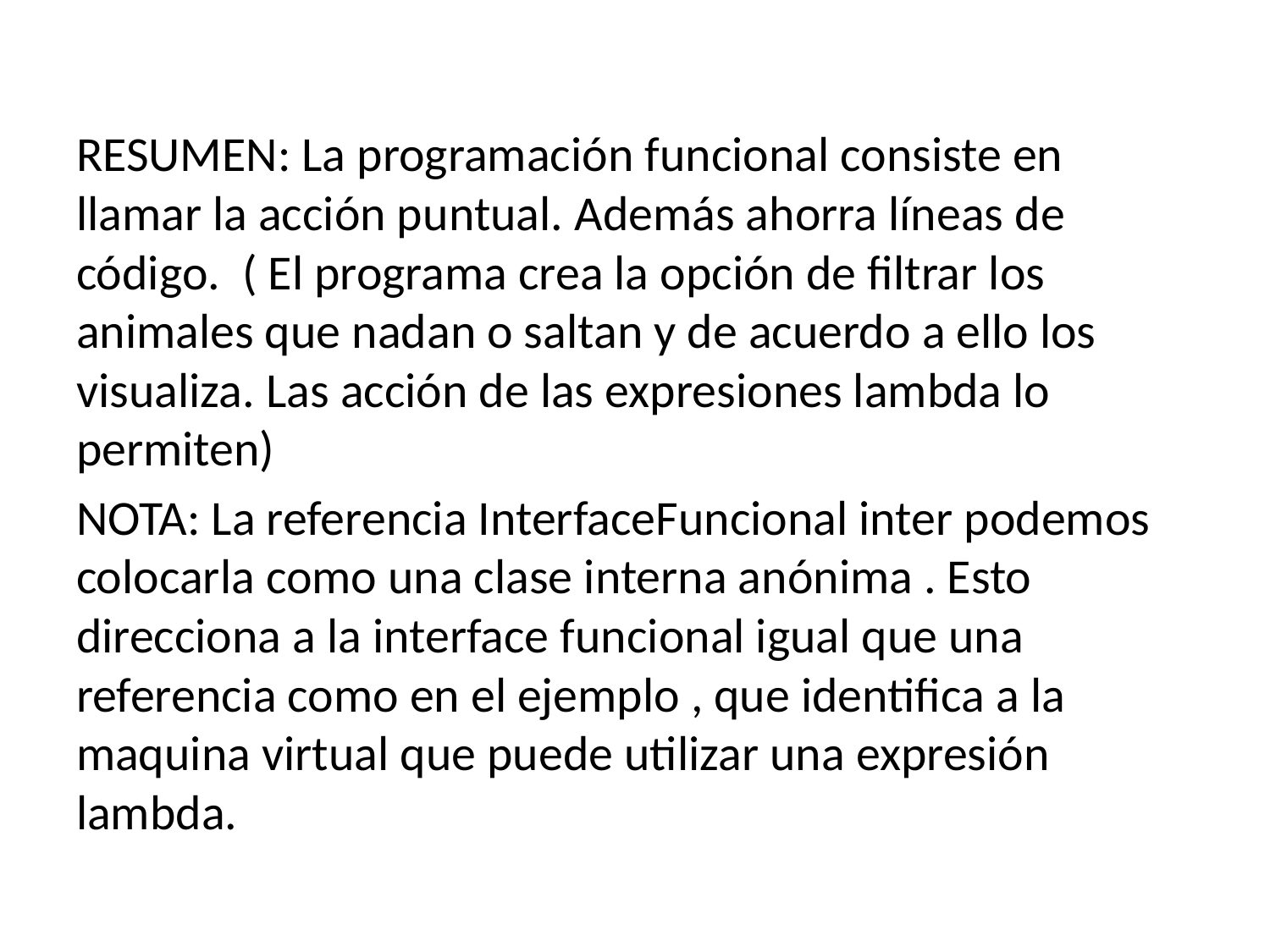

RESUMEN: La programación funcional consiste en llamar la acción puntual. Además ahorra líneas de código.  ( El programa crea la opción de filtrar los animales que nadan o saltan y de acuerdo a ello los visualiza. Las acción de las expresiones lambda lo permiten)
NOTA: La referencia InterfaceFuncional inter podemos colocarla como una clase interna anónima . Esto direcciona a la interface funcional igual que una referencia como en el ejemplo , que identifica a la maquina virtual que puede utilizar una expresión lambda.